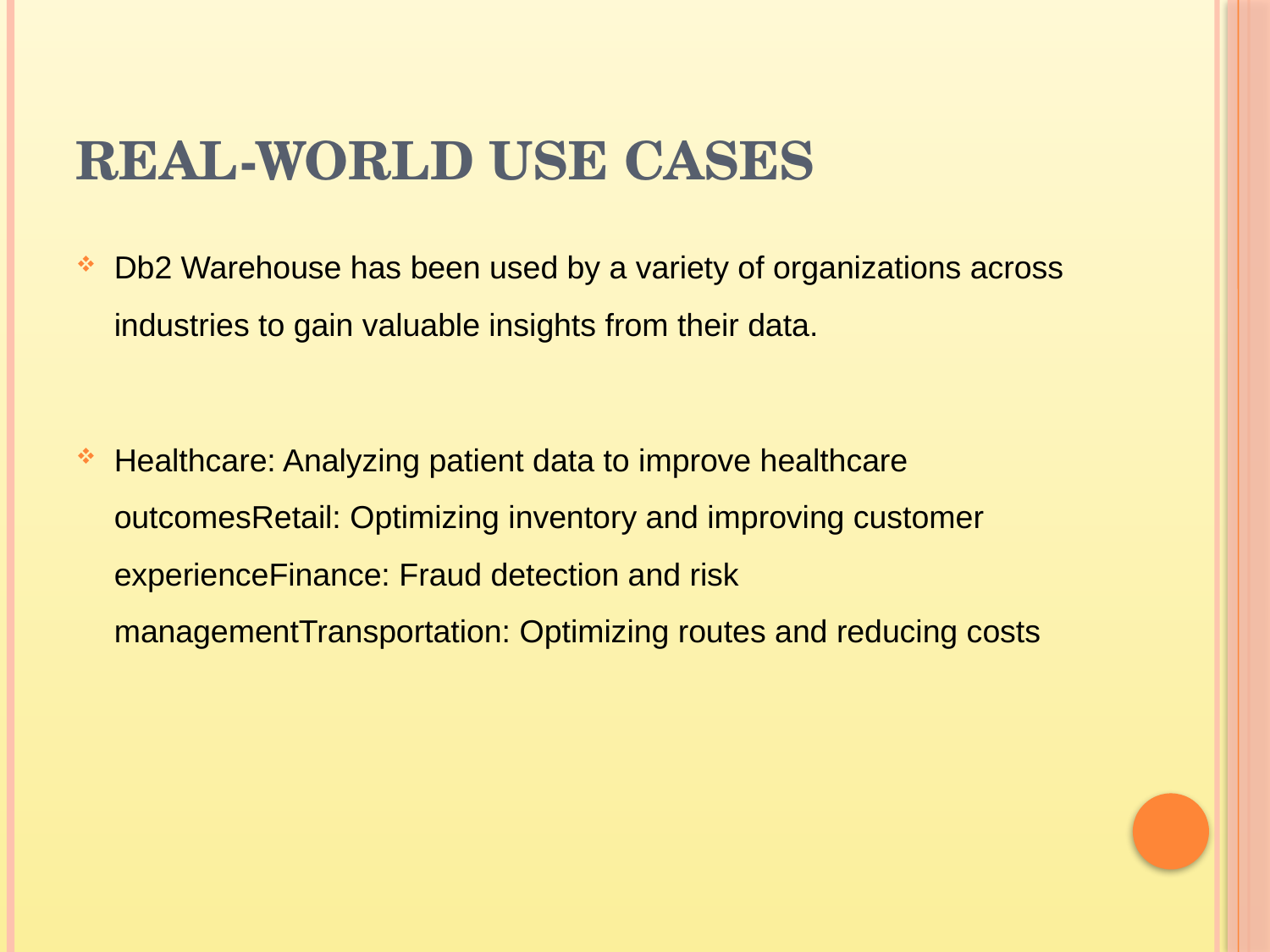

# Real-World Use Cases
Db2 Warehouse has been used by a variety of organizations across industries to gain valuable insights from their data.

Healthcare: Analyzing patient data to improve healthcare outcomesRetail: Optimizing inventory and improving customer experienceFinance: Fraud detection and risk managementTransportation: Optimizing routes and reducing costs